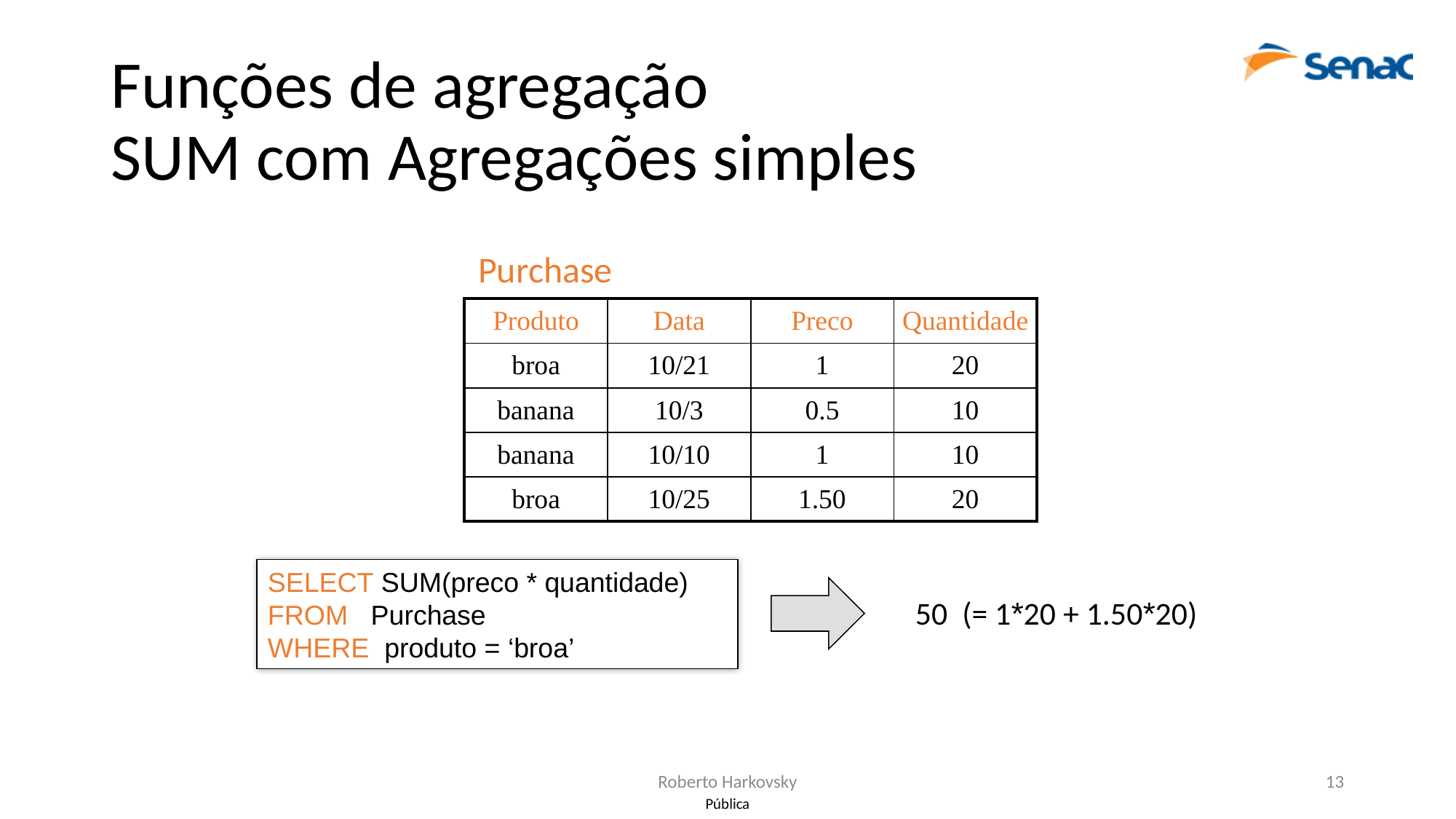

# Funções de agregação SUM com Agregações simples
Purchase
| Produto | Data | Preco | Quantidade |
| --- | --- | --- | --- |
| broa | 10/21 | 1 | 20 |
| banana | 10/3 | 0.5 | 10 |
| banana | 10/10 | 1 | 10 |
| broa | 10/25 | 1.50 | 20 |
SELECT SUM(preco * quantidade)
FROM   Purchase
WHERE  produto = ‘broa’

50  (= 1*20 + 1.50*20)
Roberto Harkovsky
13